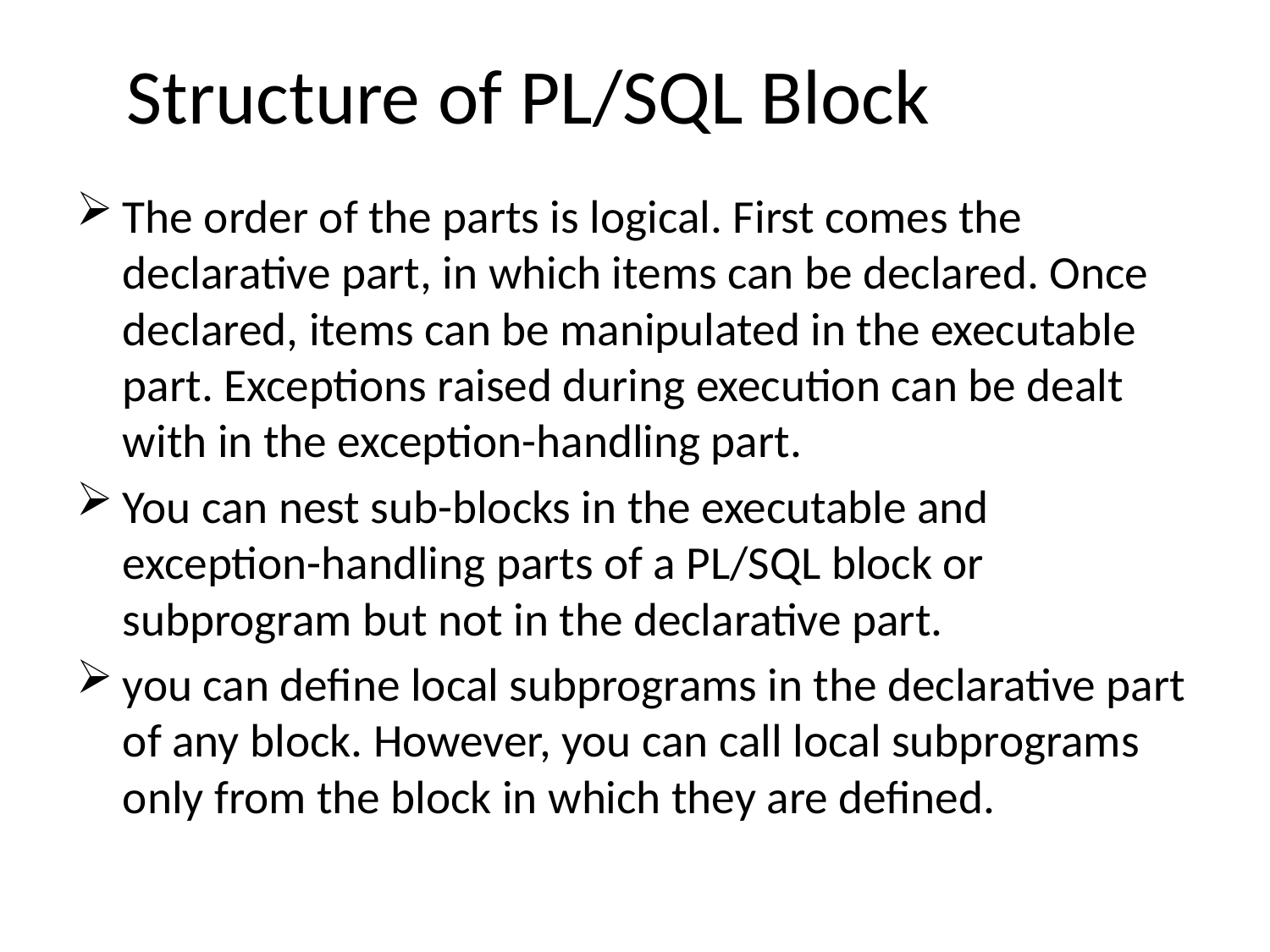

# Structure of PL/SQL Block
The order of the parts is logical. First comes the declarative part, in which items can be declared. Once declared, items can be manipulated in the executable part. Exceptions raised during execution can be dealt with in the exception-handling part.
You can nest sub-blocks in the executable and exception-handling parts of a PL/SQL block or subprogram but not in the declarative part.
you can define local subprograms in the declarative part of any block. However, you can call local subprograms only from the block in which they are defined.